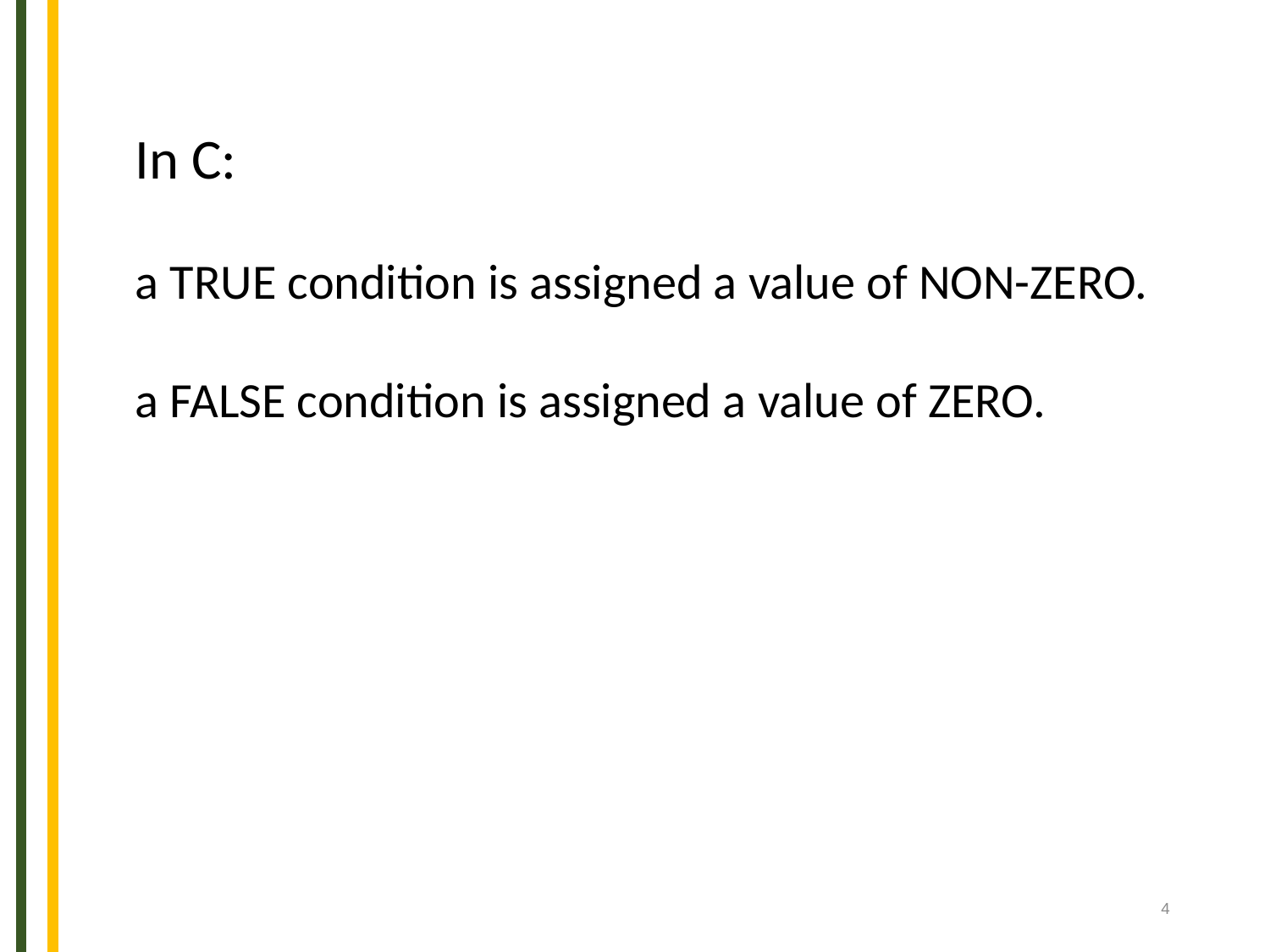

In C:

a TRUE condition is assigned a value of NON-ZERO.

a FALSE condition is assigned a value of ZERO.

4